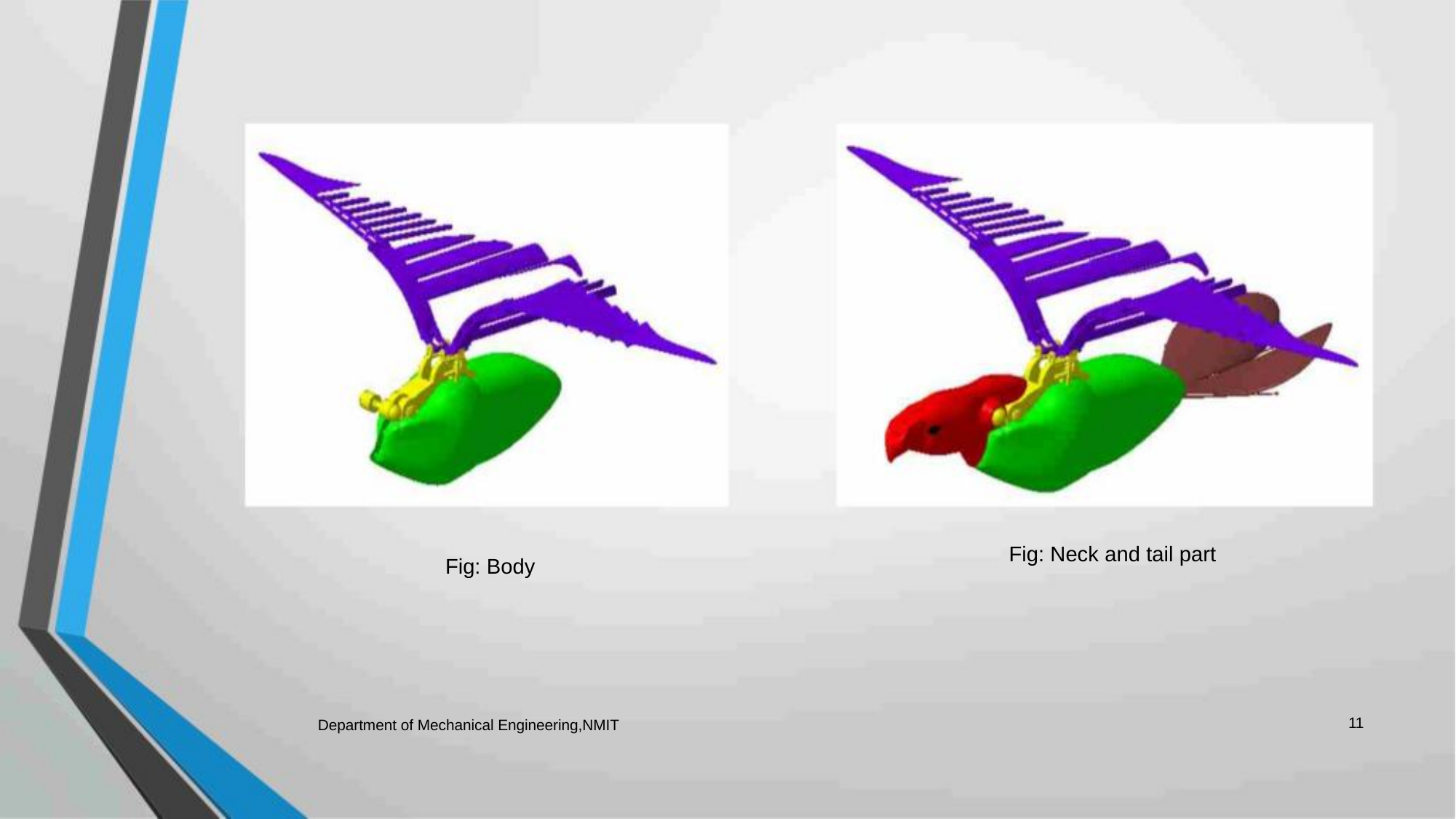

Fig: Neck and tail part
Fig: Body
11
Department of Mechanical Engineering,NMIT